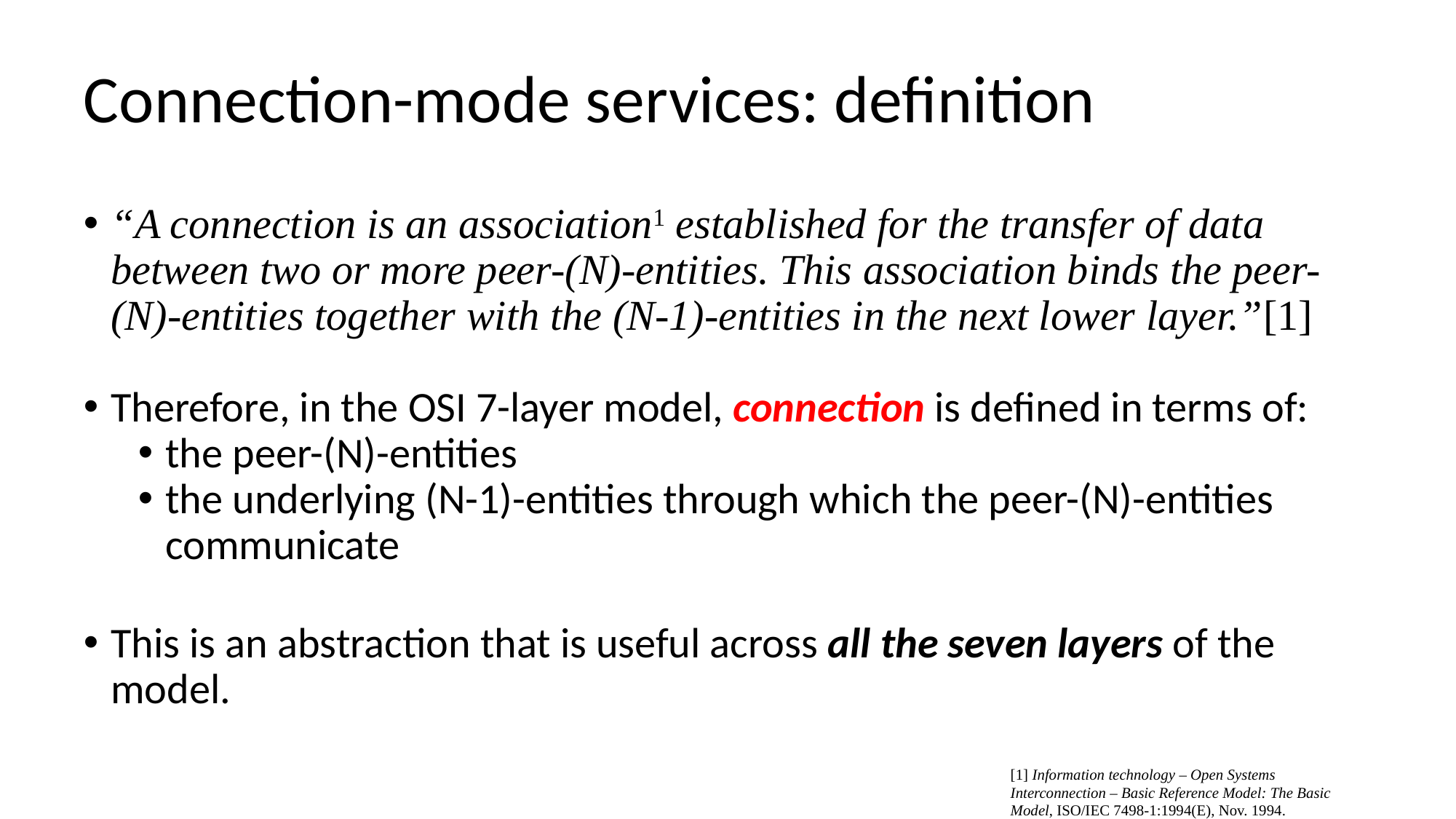

# Connection-mode services: definition
“A connection is an association1 established for the transfer of data between two or more peer-(N)-entities. This association binds the peer-(N)-entities together with the (N-1)-entities in the next lower layer.”[1]

Therefore, in the OSI 7-layer model, connection is defined in terms of:
the peer-(N)-entities
the underlying (N-1)-entities through which the peer-(N)-entities communicate

This is an abstraction that is useful across all the seven layers of the model.

[1] Information technology – Open Systems Interconnection – Basic Reference Model: The Basic Model, ISO/IEC 7498-1:1994(E), Nov. 1994.